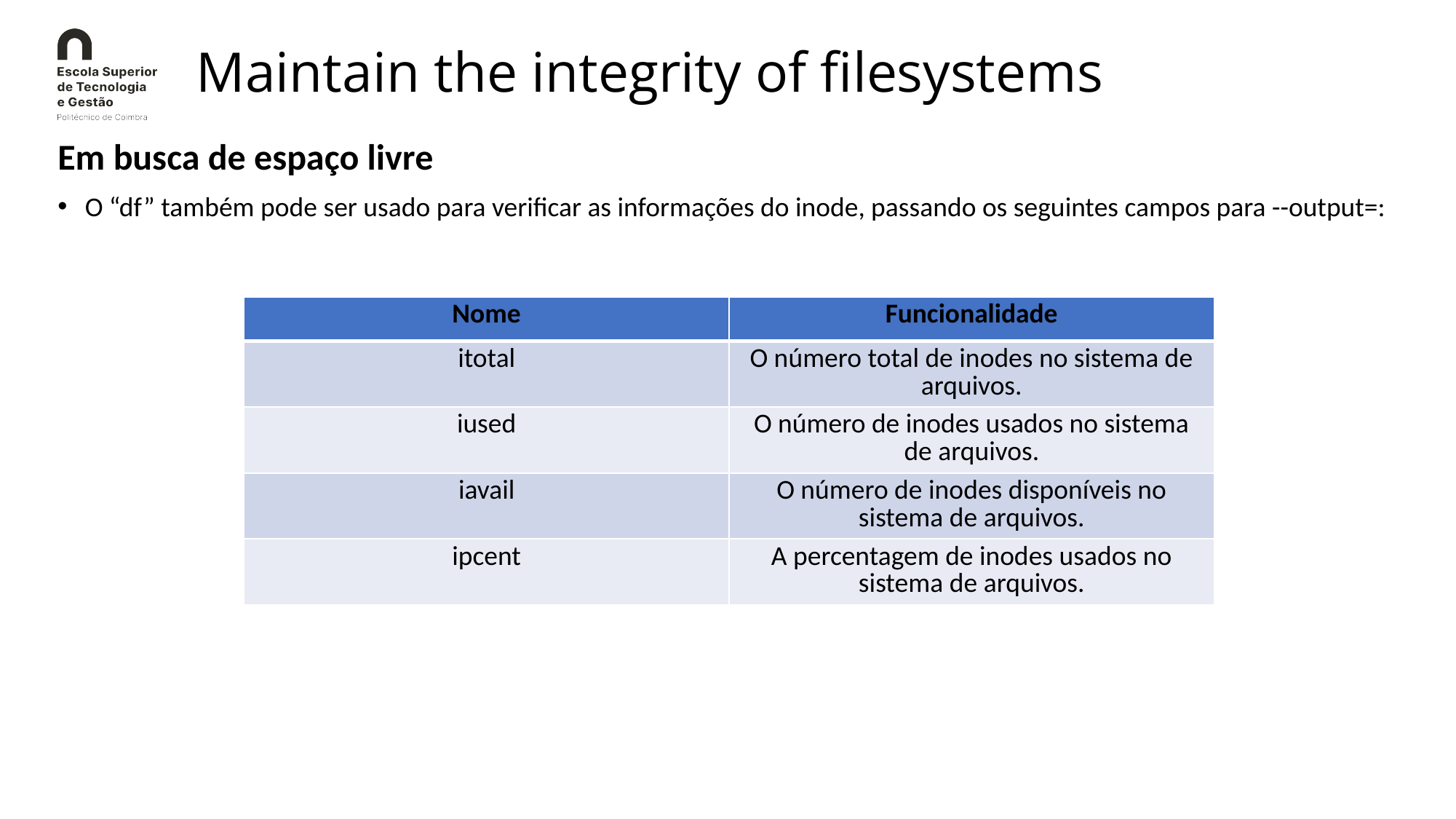

# Maintain the integrity of filesystems
Em busca de espaço livre
O “df” também pode ser usado para verificar as informações do inode, passando os seguintes campos para --output=:

| Nome | Funcionalidade |
| --- | --- |
| itotal | O número total de inodes no sistema de arquivos. |
| iused | O número de inodes usados no sistema de arquivos. |
| iavail | O número de inodes disponíveis no sistema de arquivos. |
| ipcent | A percentagem de inodes usados no sistema de arquivos. |